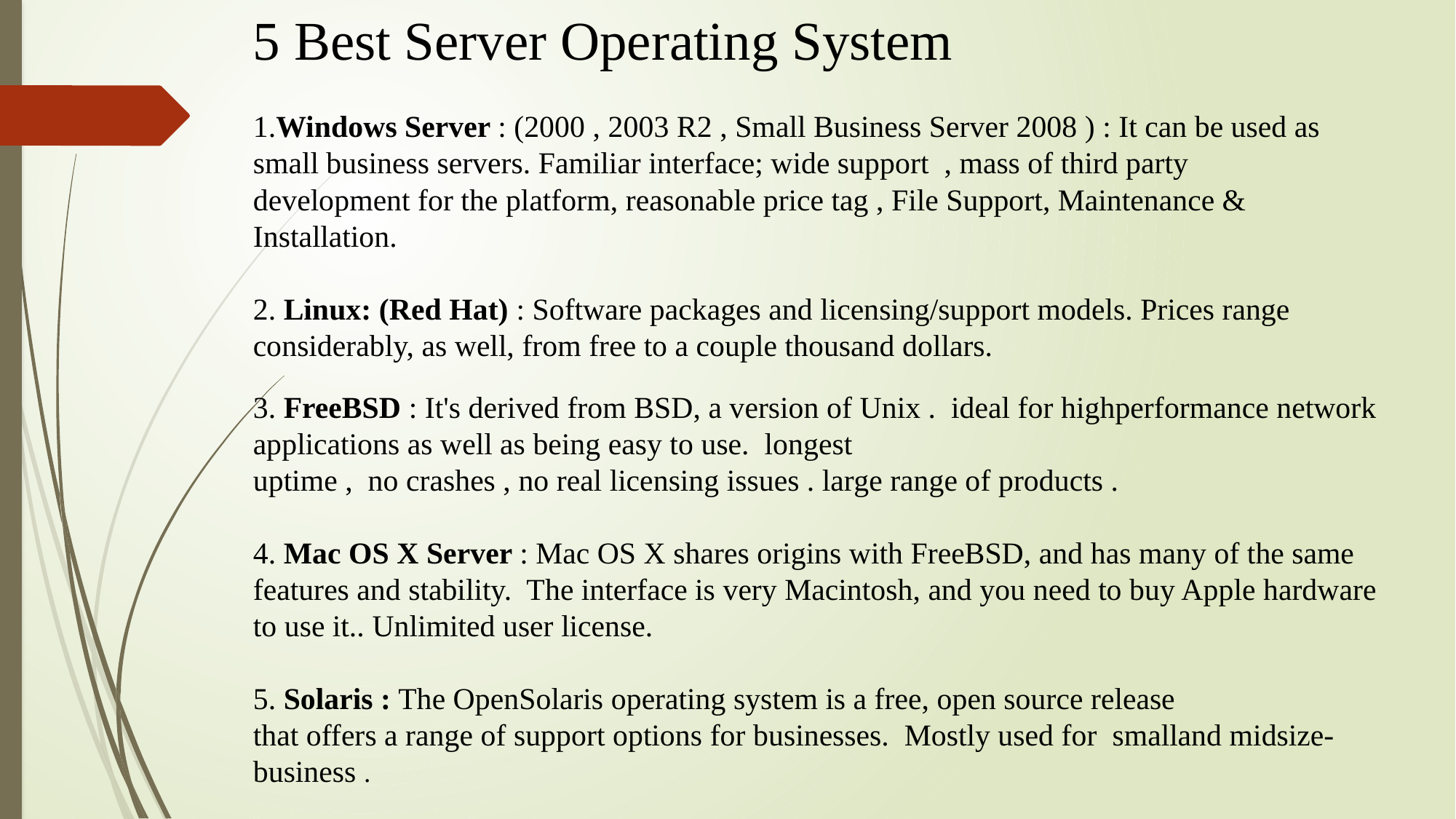

5 Best Server Operating System

1.Windows Server : (2000 , 2003 R2 , Small Business Server 2008 ) : It can be used as small business servers. Familiar interface; wide support  , mass of third party development for the platform, reasonable price tag , File Support, Maintenance & Installation.

2. Linux: (Red Hat) : Software packages and licensing/support models. Prices range considerably, as well, from free to a couple thousand dollars.
3. FreeBSD : It's derived from BSD, a version of Unix .  ideal for highperformance network applications as well as being easy to use.  longest
uptime ,  no crashes , no real licensing issues . large range of products .

4. Mac OS X Server : Mac OS X shares origins with FreeBSD, and has many of the same features and stability.  The interface is very Macintosh, and you need to buy Apple hardware to use it.. Unlimited user license.

5. Solaris : The OpenSolaris operating system is a free, open source release
that offers a range of support options for businesses.  Mostly used for  smalland midsize-business .